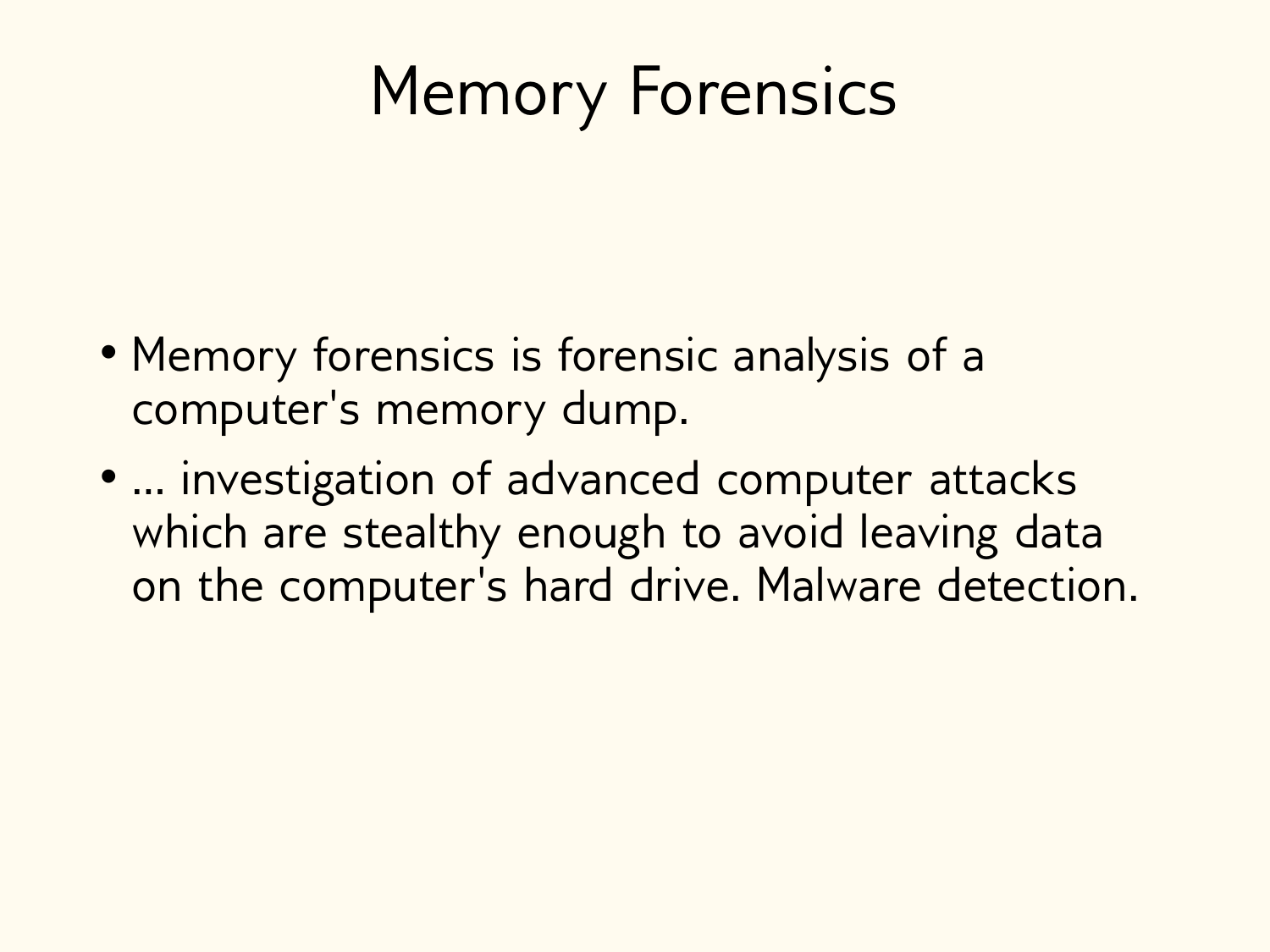

# Memory Forensics
Memory forensics is forensic analysis of a computer's memory dump.
… investigation of advanced computer attacks which are stealthy enough to avoid leaving data on the computer's hard drive. Malware detection.